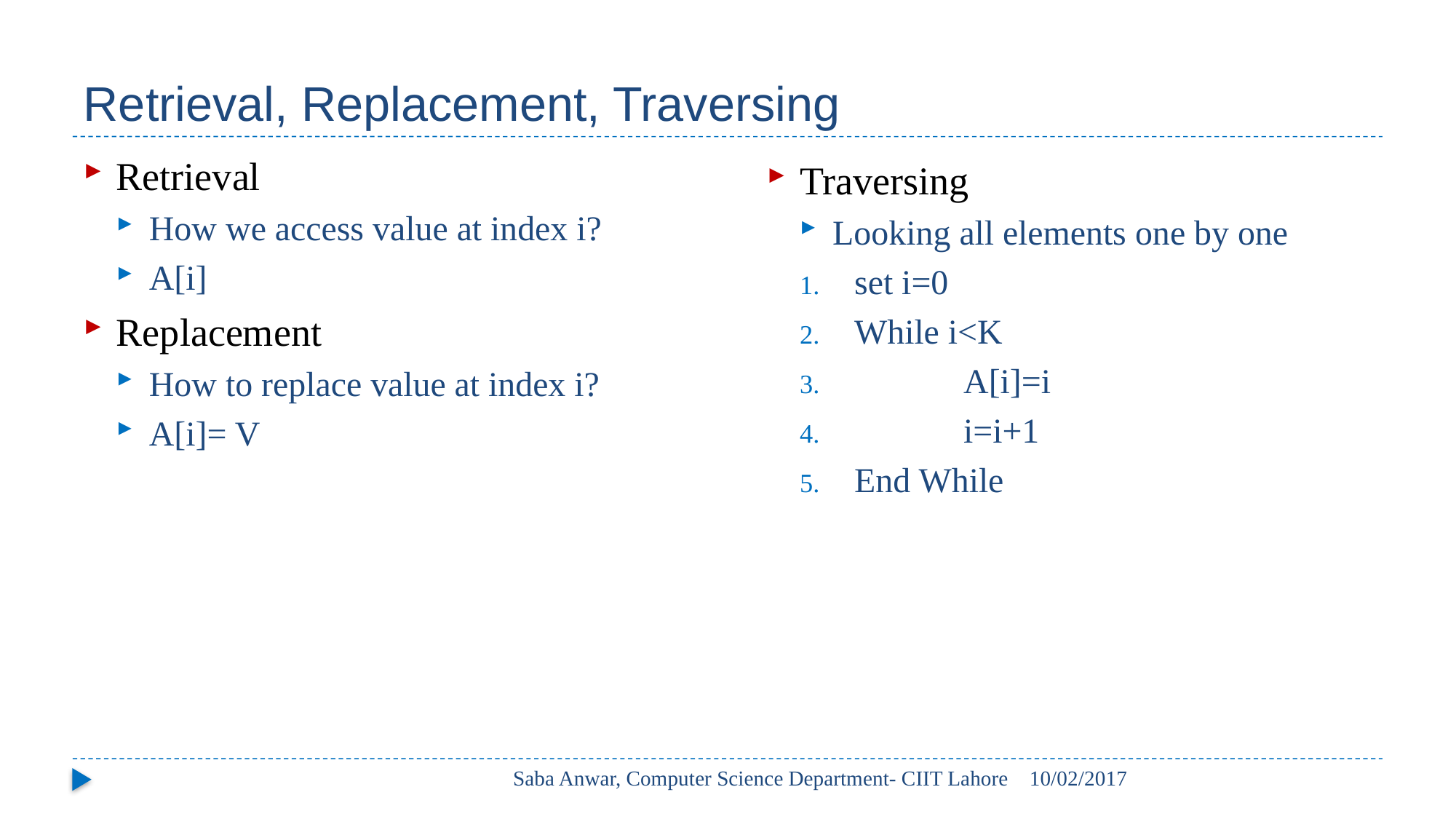

# Retrieval, Replacement, Traversing
Retrieval
How we access value at index i?
A[i]
Replacement
How to replace value at index i?
A[i]= V

Traversing
Looking all elements one by one
set i=0
While i<K
	A[i]=i
	i=i+1
End While

Saba Anwar, Computer Science Department- CIIT Lahore
10/02/2017